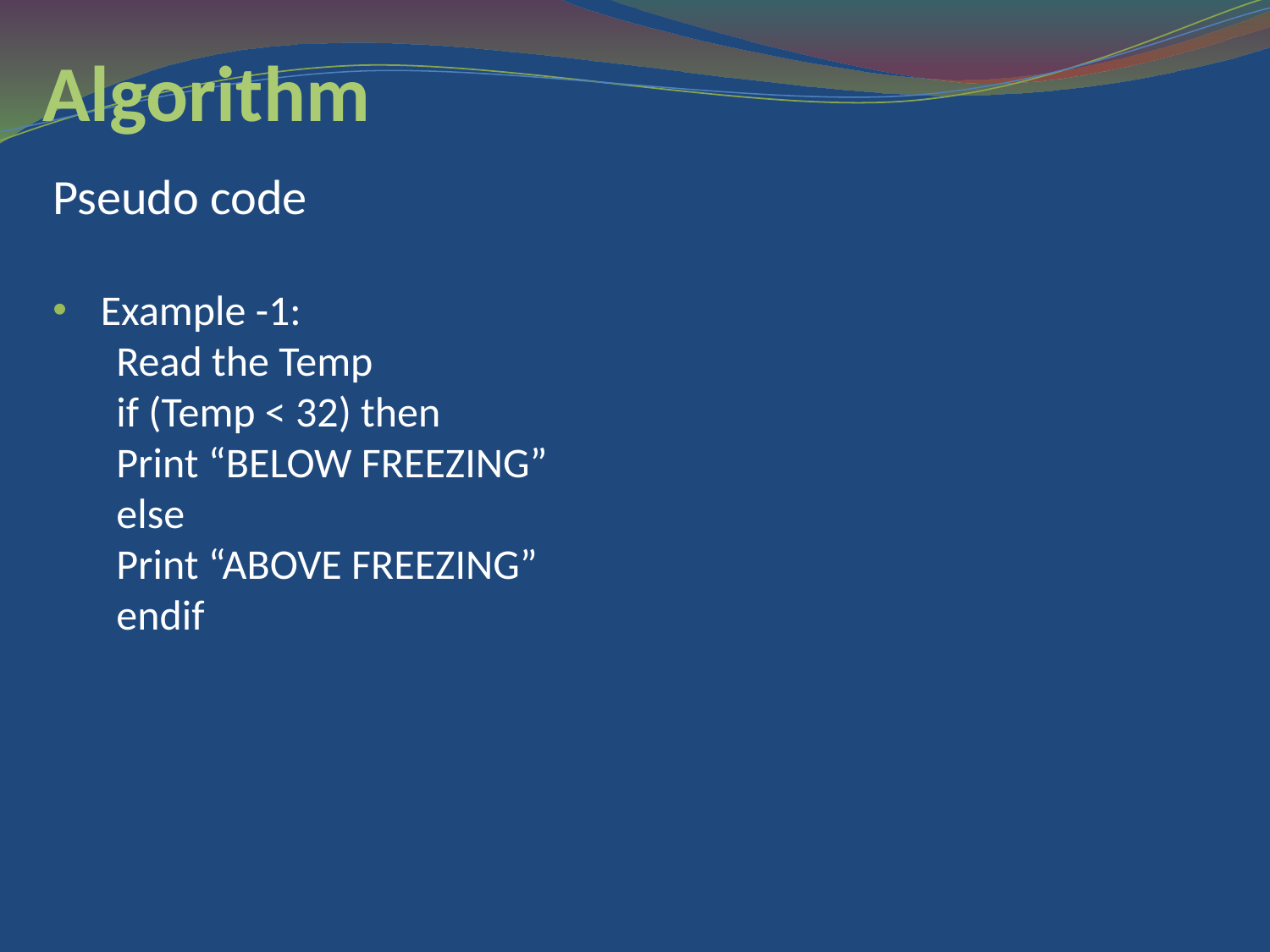

# Algorithm
Pseudo code

Example -1:
Read the Temp
if (Temp < 32) then
Print “BELOW FREEZING”
else
Print “ABOVE FREEZING”
endif